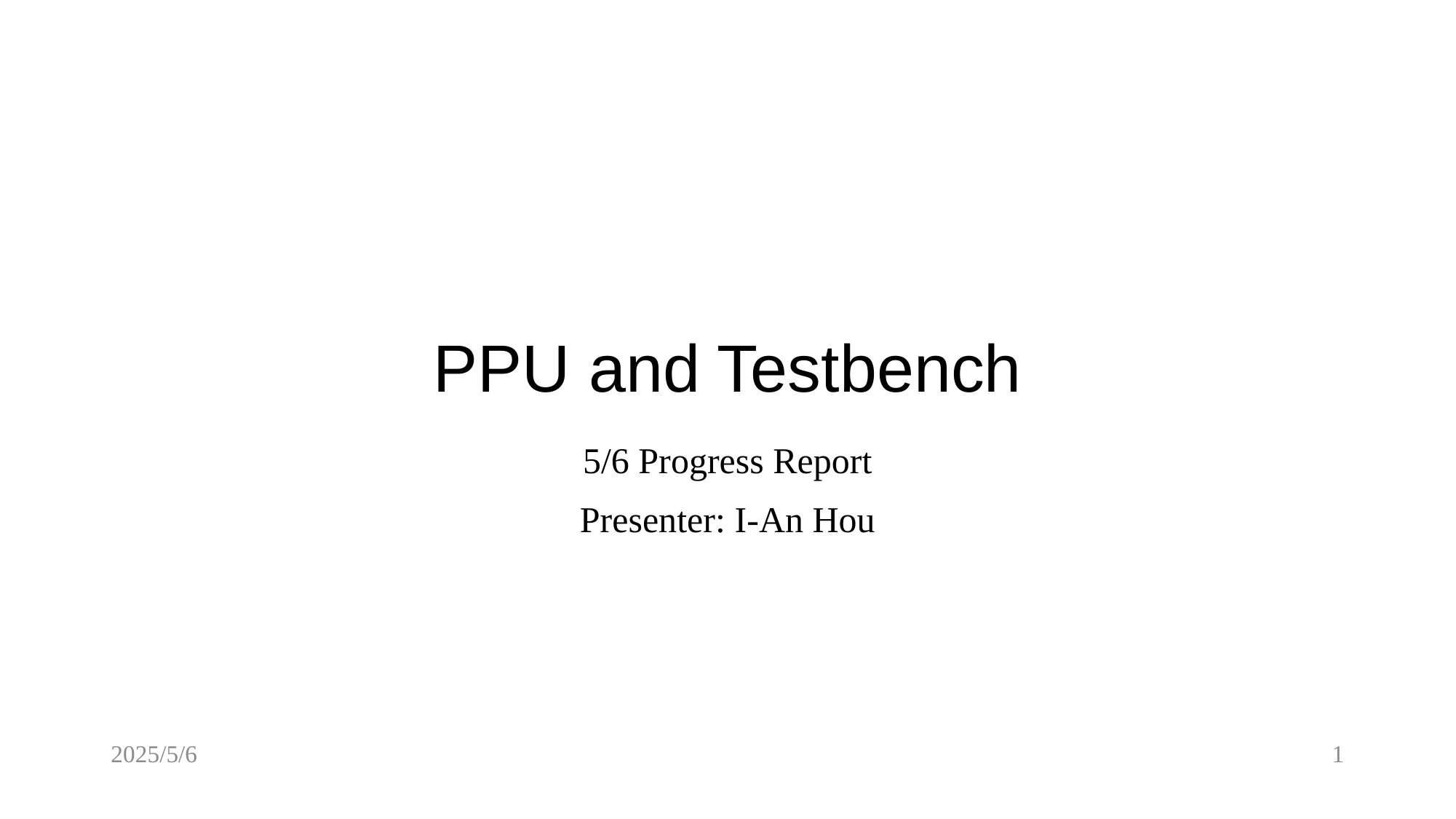

# PPU and Testbench
5/6 Progress Report
Presenter: I-An Hou
1
2025/5/6